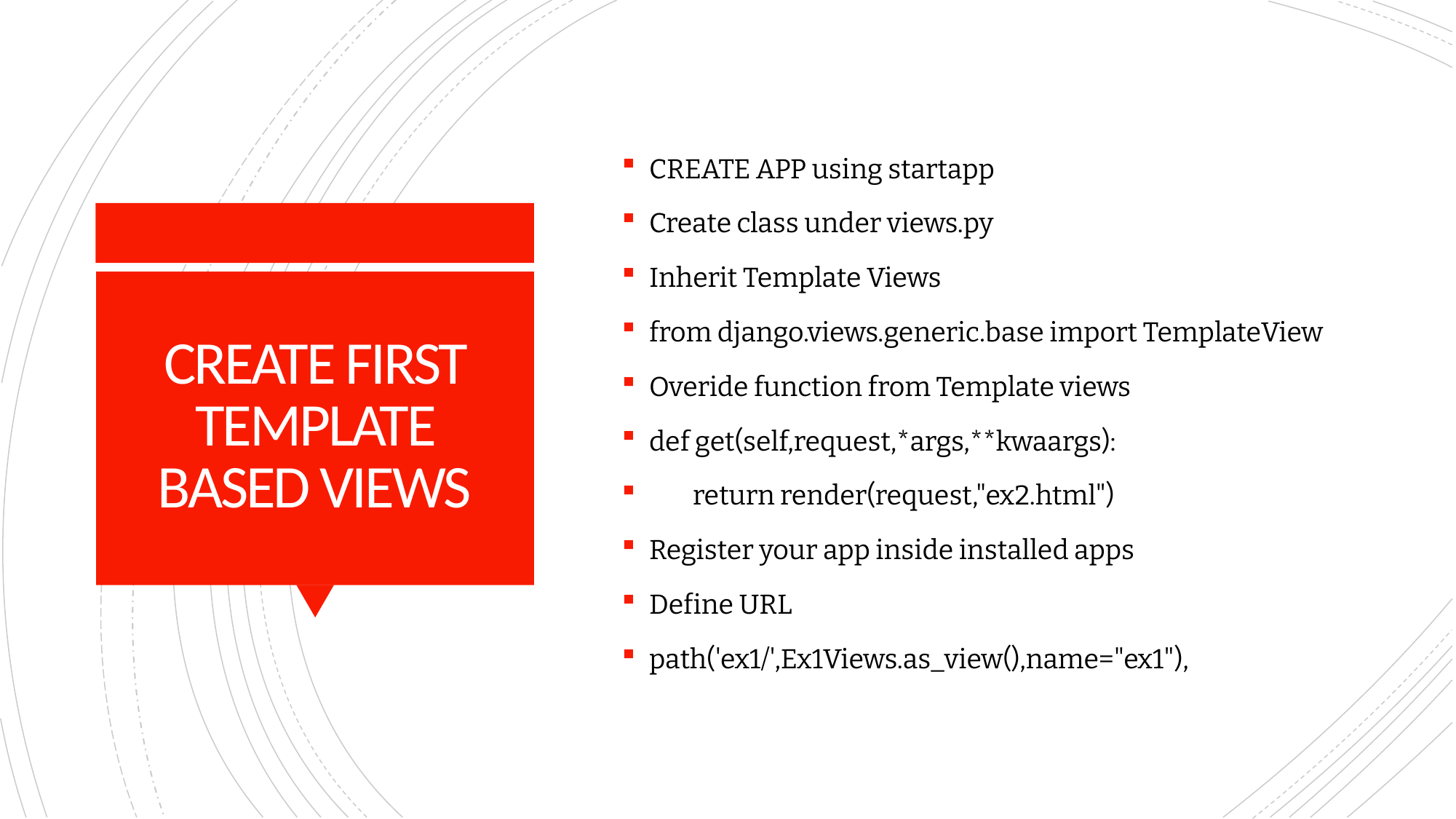

CREATE APP using startapp
Create class under views.py
Inherit Template Views
from django.views.generic.base import TemplateView
Overide function from Template views
def get(self,request,*args,**kwaargs):
        return render(request,"ex2.html")
Register your app inside installed apps
Define URL
path('ex1/',Ex1Views.as_view(),name="ex1"),
# CREATE FIRST TEMPLATE BASED VIEWS